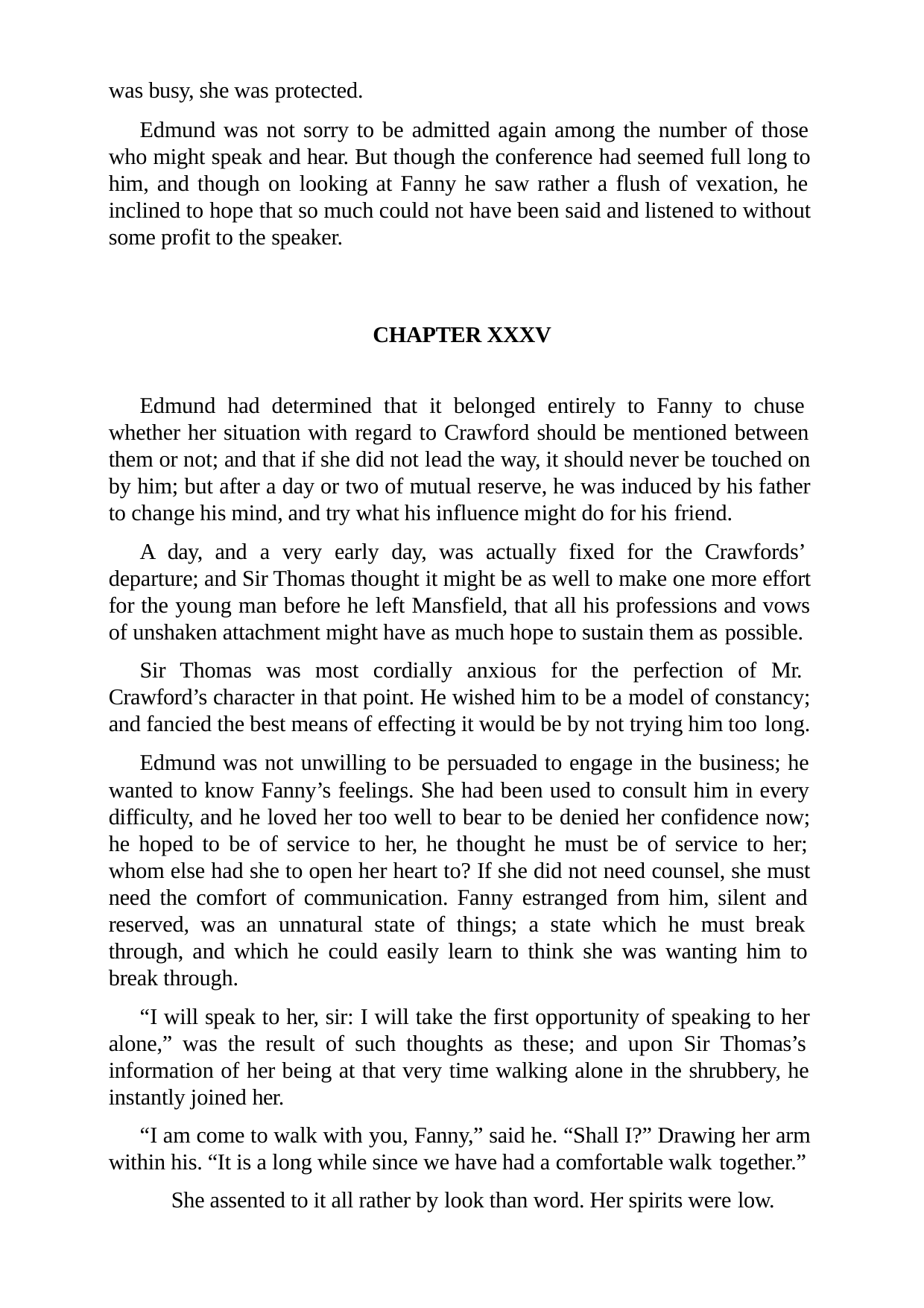

was busy, she was protected.
Edmund was not sorry to be admitted again among the number of those  who might speak and hear. But though the conference had seemed full long to  him, and though on looking at Fanny he saw rather a flush of vexation, he  inclined to hope that so much could not have been said and listened to without  some profit to the speaker.
CHAPTER XXXV

Edmund had determined that it belonged entirely to Fanny to chuse  whether her situation with regard to Crawford should be mentioned between  them or not; and that if she did not lead the way, it should never be touched on  by him; but after a day or two of mutual reserve, he was induced by his father  to change his mind, and try what his influence might do for his friend.
A day, and a very early day, was actually fixed for the Crawfords’  departure; and Sir Thomas thought it might be as well to make one more effort  for the young man before he left Mansfield, that all his professions and vows  of unshaken attachment might have as much hope to sustain them as possible.
Sir Thomas was most cordially anxious for the perfection of Mr.  Crawford’s character in that point. He wished him to be a model of constancy;  and fancied the best means of effecting it would be by not trying him too long.
Edmund was not unwilling to be persuaded to engage in the business; he  wanted to know Fanny’s feelings. She had been used to consult him in every  difficulty, and he loved her too well to bear to be denied her confidence now;  he hoped to be of service to her, he thought he must be of service to her;  whom else had she to open her heart to? If she did not need counsel, she must  need the comfort of communication. Fanny estranged from him, silent and  reserved, was an unnatural state of things; a state which he must break  through, and which he could easily learn to think she was wanting him to  break through.
“I will speak to her, sir: I will take the first opportunity of speaking to her  alone,” was the result of such thoughts as these; and upon Sir Thomas’s  information of her being at that very time walking alone in the shrubbery, he  instantly joined her.
“I am come to walk with you, Fanny,” said he. “Shall I?” Drawing her arm  within his. “It is a long while since we have had a comfortable walk together.”
She assented to it all rather by look than word. Her spirits were low.